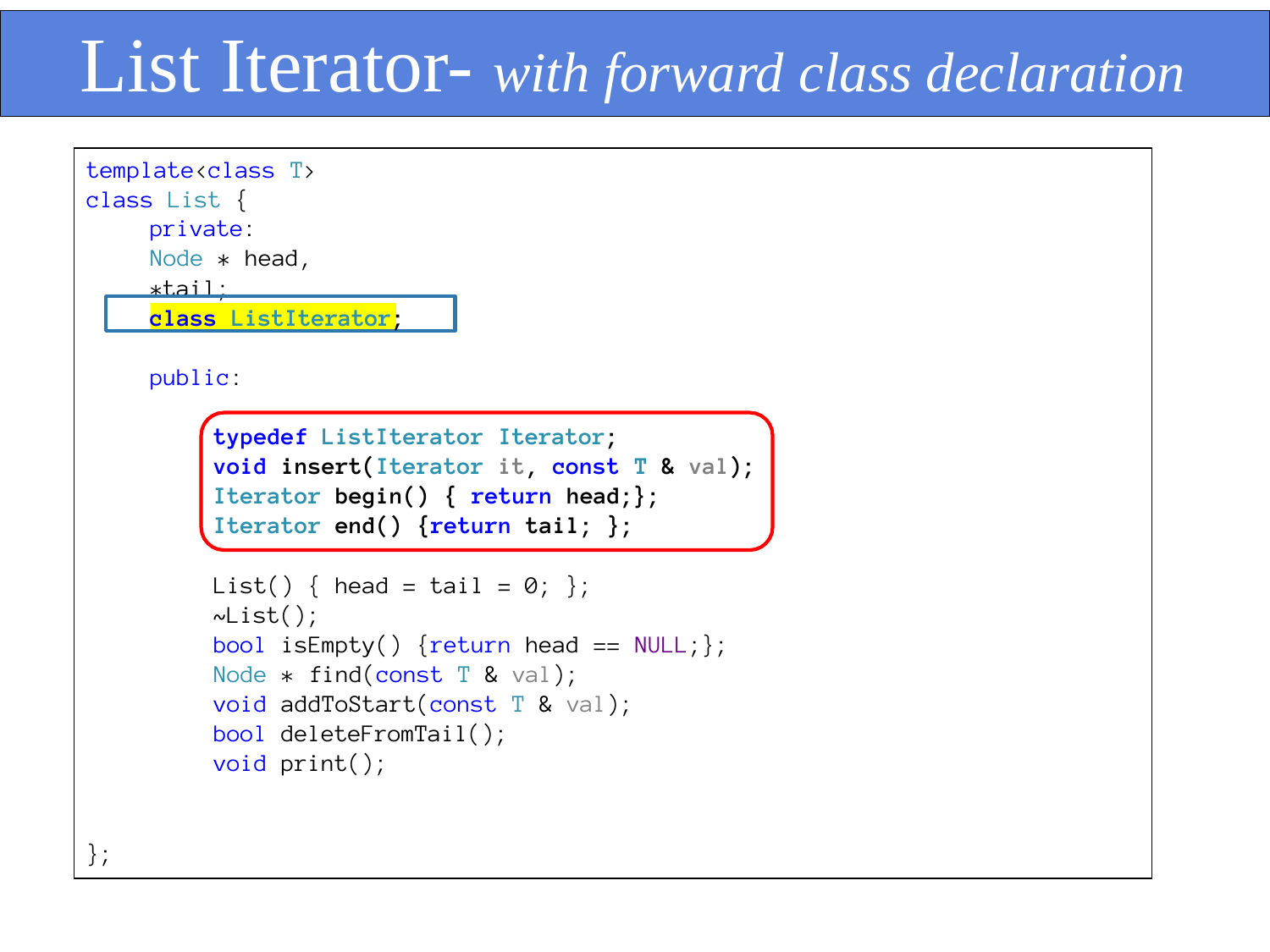

# List Iterator- with forward class declaration

template<class T> class List {
private:
Node * head, *tail;
class ListIterator;
public:

typedef ListIterator Iterator;
void insert(Iterator it, const T & val); Iterator begin() { return head;}; Iterator end() {return tail; };

List() { head = tail = 0; };
~List();
bool isEmpty() {return head == NULL;}; Node * find(const T & val);
void addToStart(const T & val); bool deleteFromTail();
void print();

};